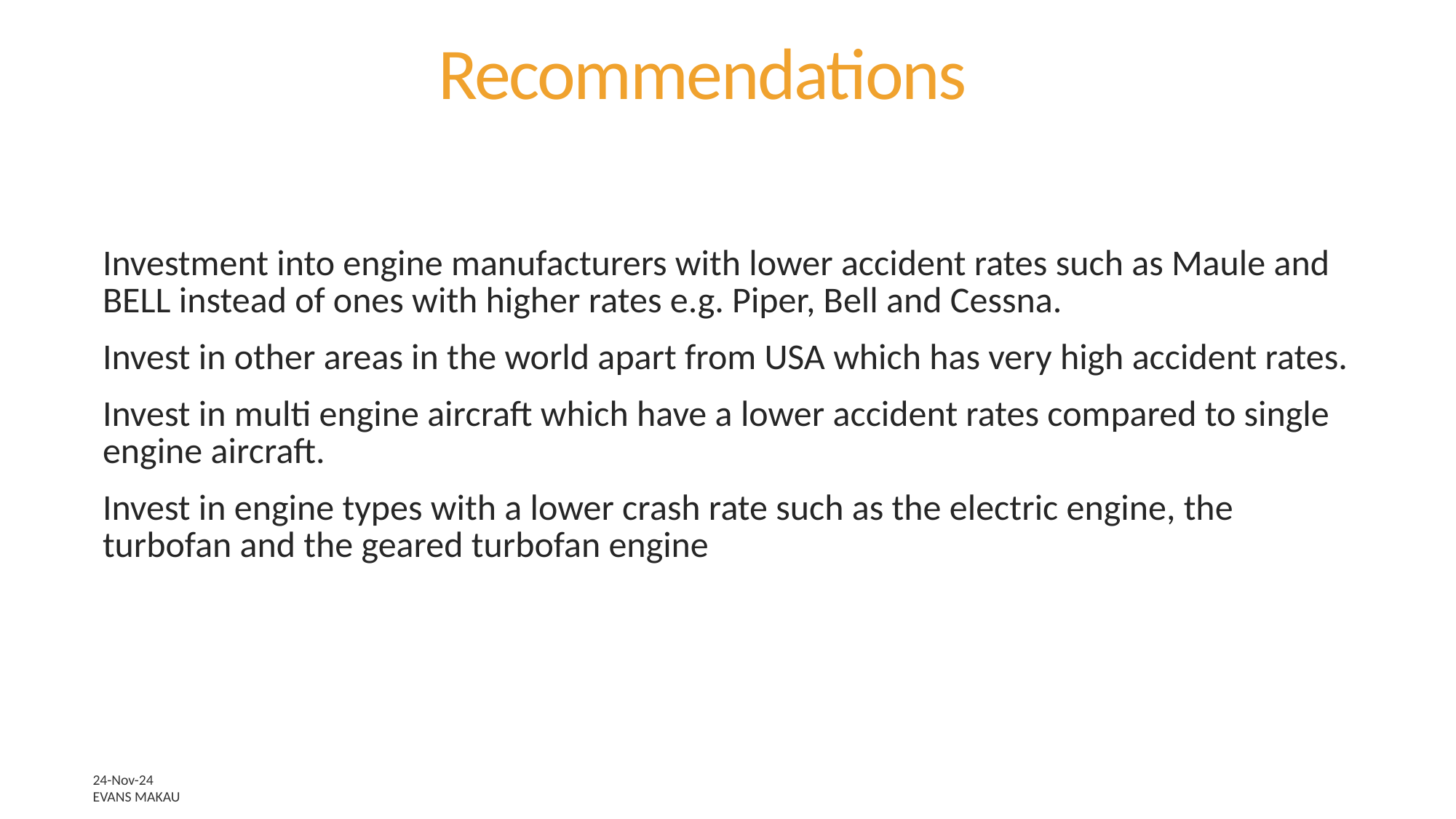

# Recommendations
Investment into engine manufacturers with lower accident rates such as Maule and BELL instead of ones with higher rates e.g. Piper, Bell and Cessna.
Invest in other areas in the world apart from USA which has very high accident rates.
Invest in multi engine aircraft which have a lower accident rates compared to single engine aircraft.
Invest in engine types with a lower crash rate such as the electric engine, the turbofan and the geared turbofan engine
24-Nov-24
Evans Makau